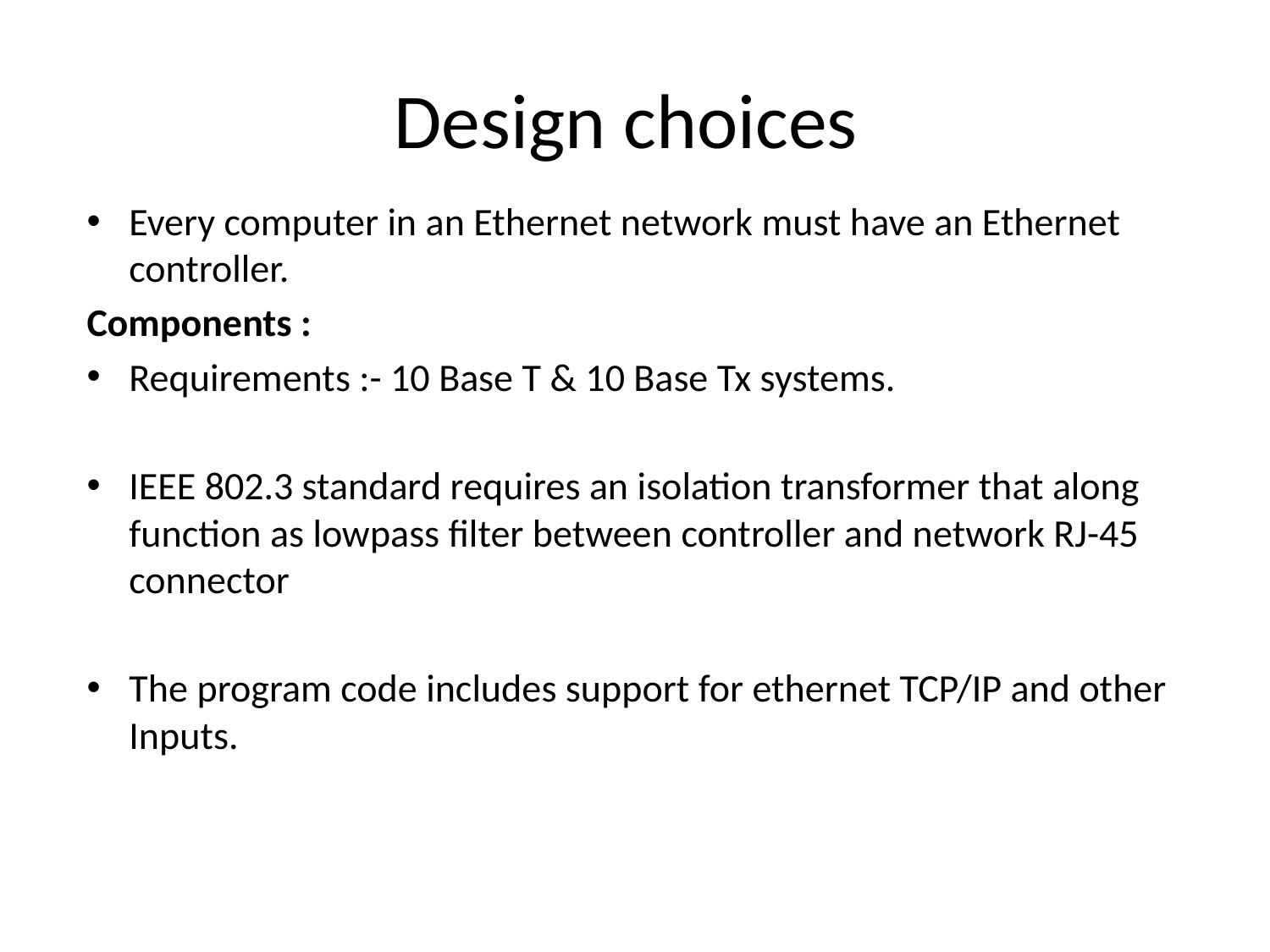

# Design choices
Every computer in an Ethernet network must have an Ethernet controller.
Components :
Requirements :- 10 Base T & 10 Base Tx systems.

IEEE 802.3 standard requires an isolation transformer that along function as lowpass filter between controller and network RJ-45 connector

The program code includes support for ethernet TCP/IP and other Inputs.